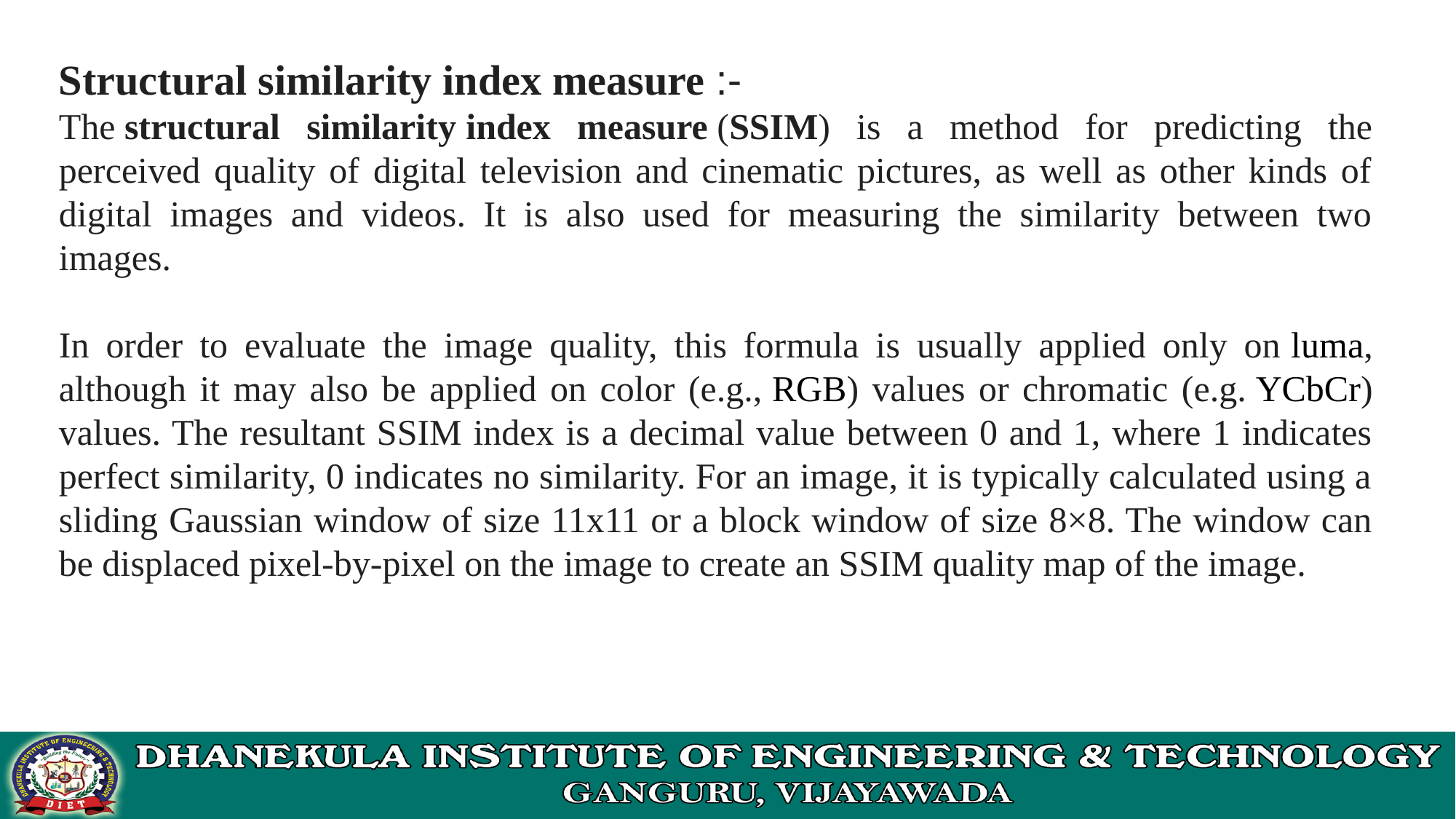

Structural similarity index measure :-
The structural similarity index measure (SSIM) is a method for predicting the perceived quality of digital television and cinematic pictures, as well as other kinds of digital images and videos. It is also used for measuring the similarity between two images.

In order to evaluate the image quality, this formula is usually applied only on luma, although it may also be applied on color (e.g., RGB) values or chromatic (e.g. YCbCr) values. The resultant SSIM index is a decimal value between 0 and 1, where 1 indicates perfect similarity, 0 indicates no similarity. For an image, it is typically calculated using a sliding Gaussian window of size 11x11 or a block window of size 8×8. The window can be displaced pixel-by-pixel on the image to create an SSIM quality map of the image.